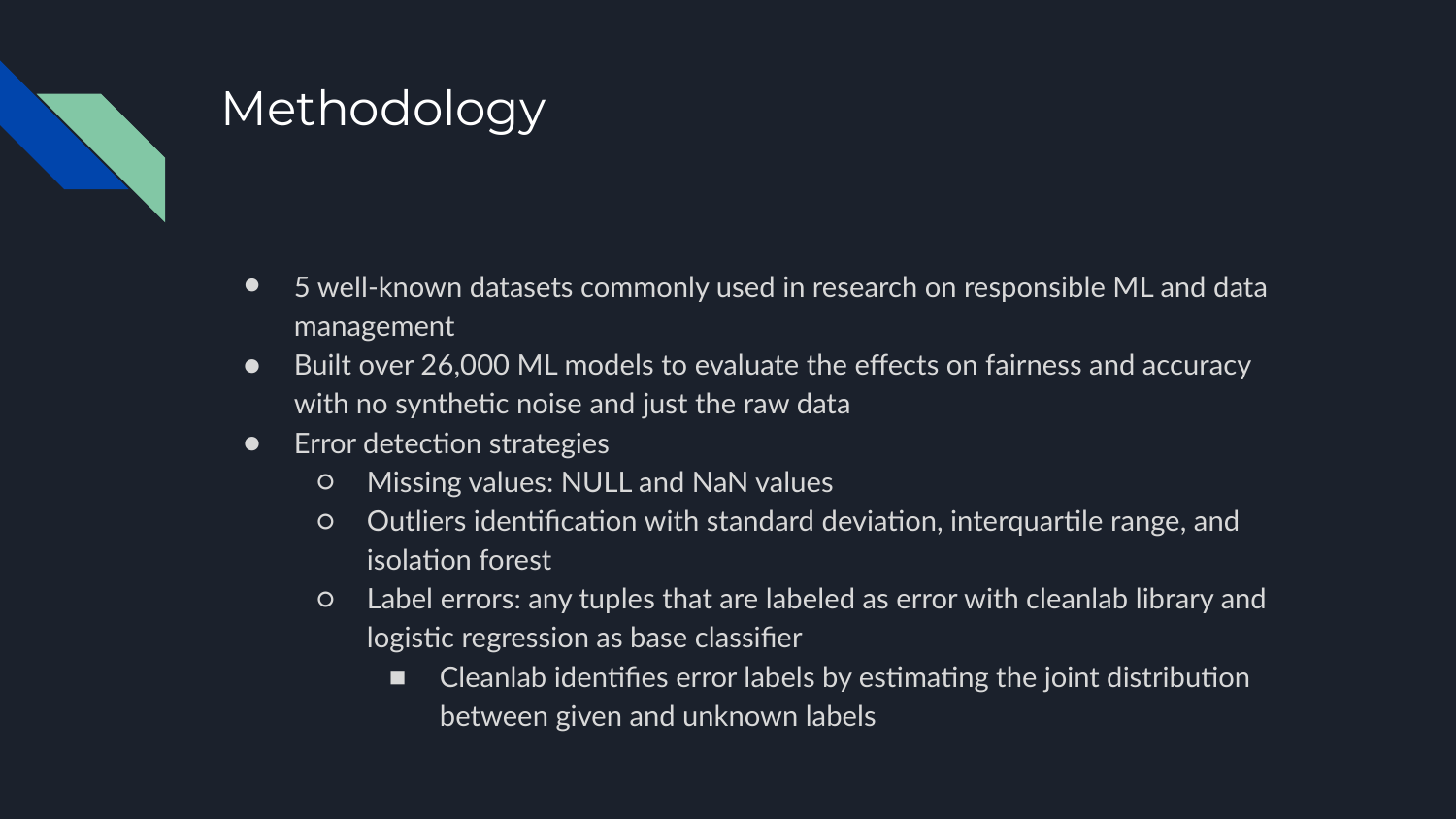

# Methodology
5 well-known datasets commonly used in research on responsible ML and data management
Built over 26,000 ML models to evaluate the effects on fairness and accuracy with no synthetic noise and just the raw data
Error detection strategies
Missing values: NULL and NaN values
Outliers identification with standard deviation, interquartile range, and isolation forest
Label errors: any tuples that are labeled as error with cleanlab library and logistic regression as base classifier
Cleanlab identifies error labels by estimating the joint distribution between given and unknown labels